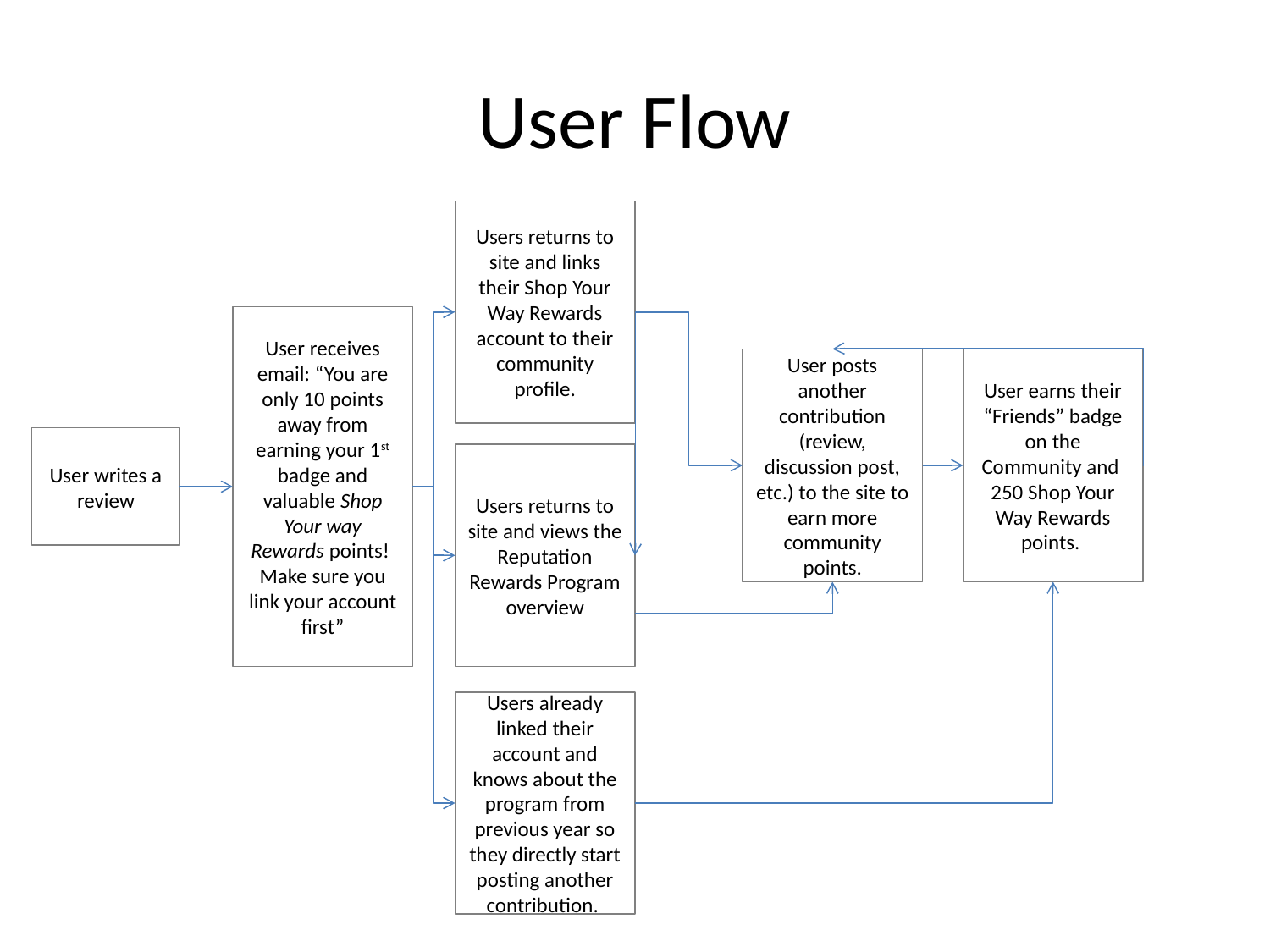

# User Flow
Users returns to site and links their Shop Your Way Rewards account to their community profile.
User receives email: “You are only 10 points away from earning your 1st badge and valuable Shop Your way Rewards points!  Make sure you link your account first”
User posts another contribution (review, discussion post, etc.) to the site to earn more community points.
User earns their “Friends” badge on the Community and  250 Shop Your Way Rewards points.
User writes a review
Users returns to site and views the Reputation Rewards Program overview
Users already linked their account and knows about the program from previous year so they directly start posting another contribution.